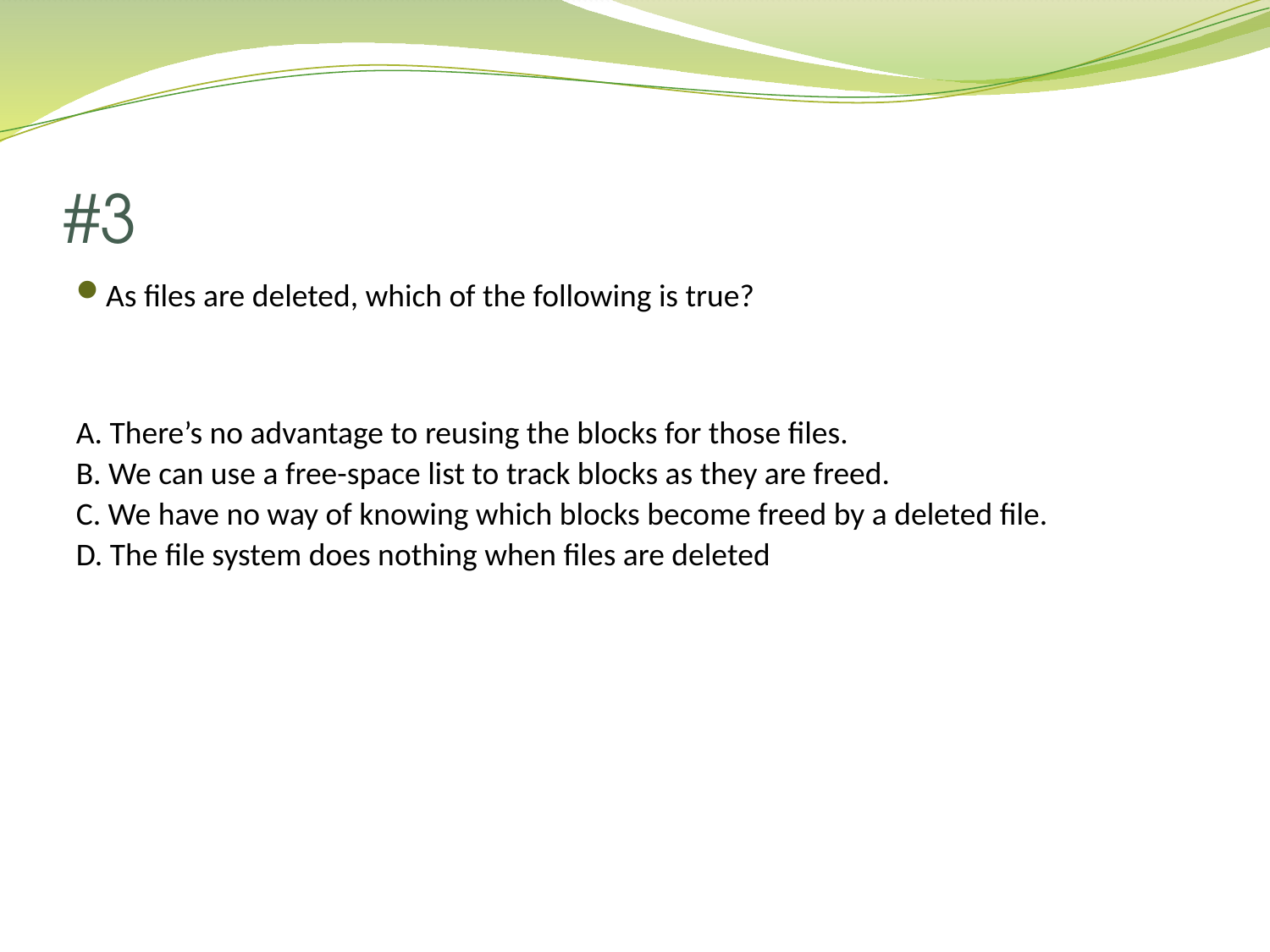

# #3
As files are deleted, which of the following is true?

A. There’s no advantage to reusing the blocks for those files.
B. We can use a free-space list to track blocks as they are freed.
C. We have no way of knowing which blocks become freed by a deleted file.
D. The file system does nothing when files are deleted